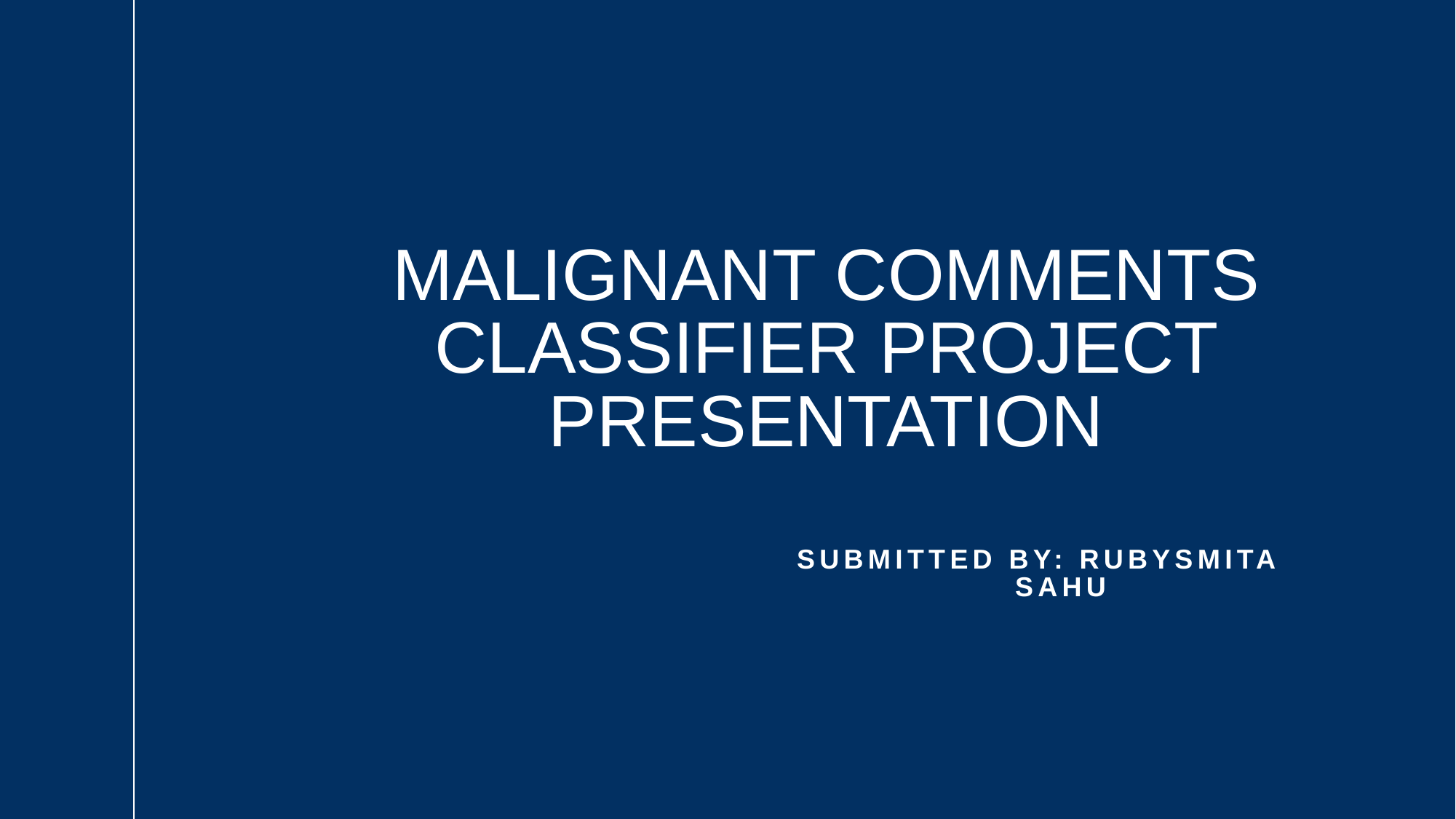

# Malignant comments classifier project presentation
Submitted by: rubysmita        		sahu